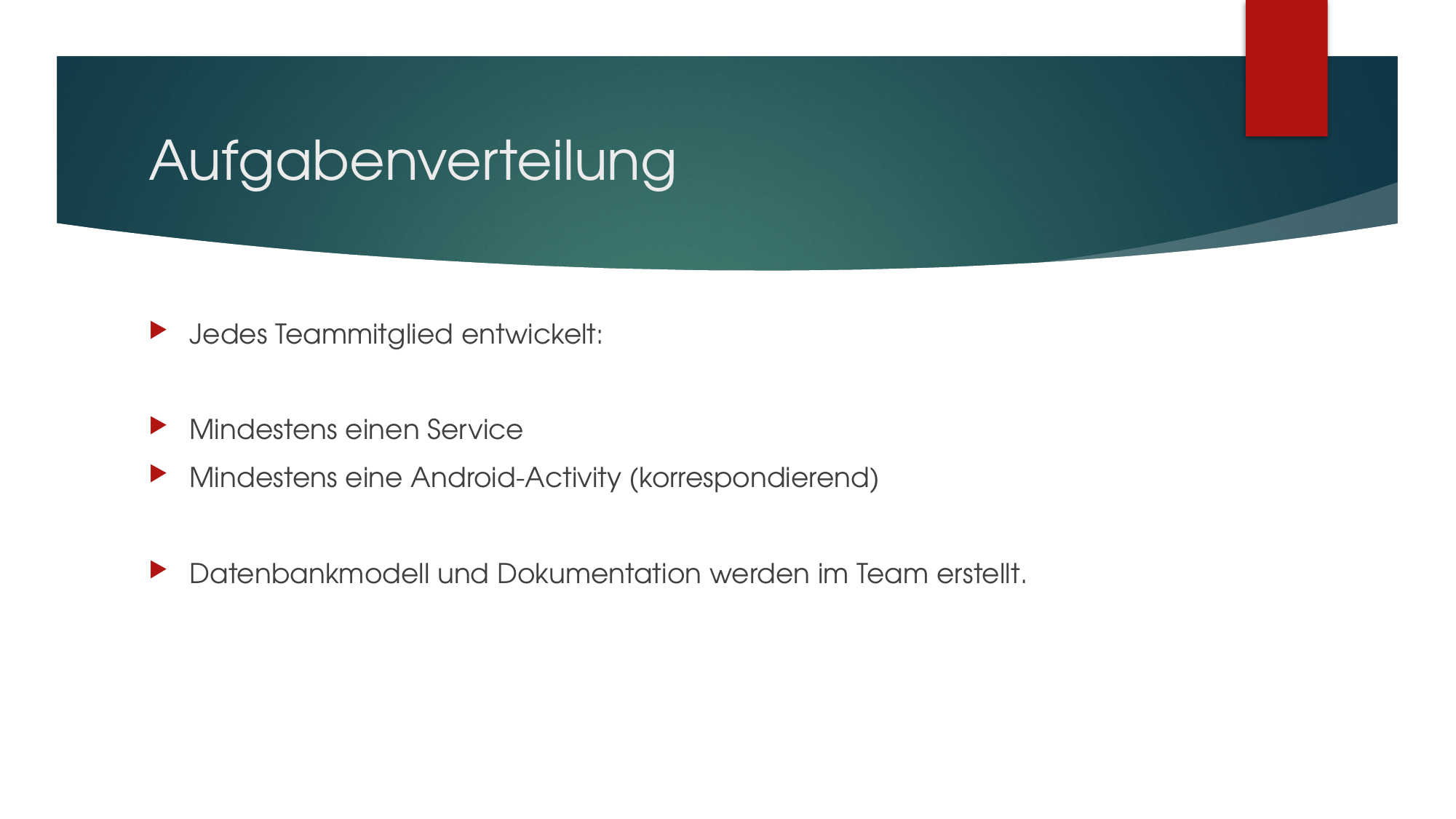

# Aufgabenverteilung
Jedes Teammitglied entwickelt:

Mindestens einen Service
Mindestens eine Android-Activity (korrespondierend)

Datenbankmodell und Dokumentation werden im Team erstellt.